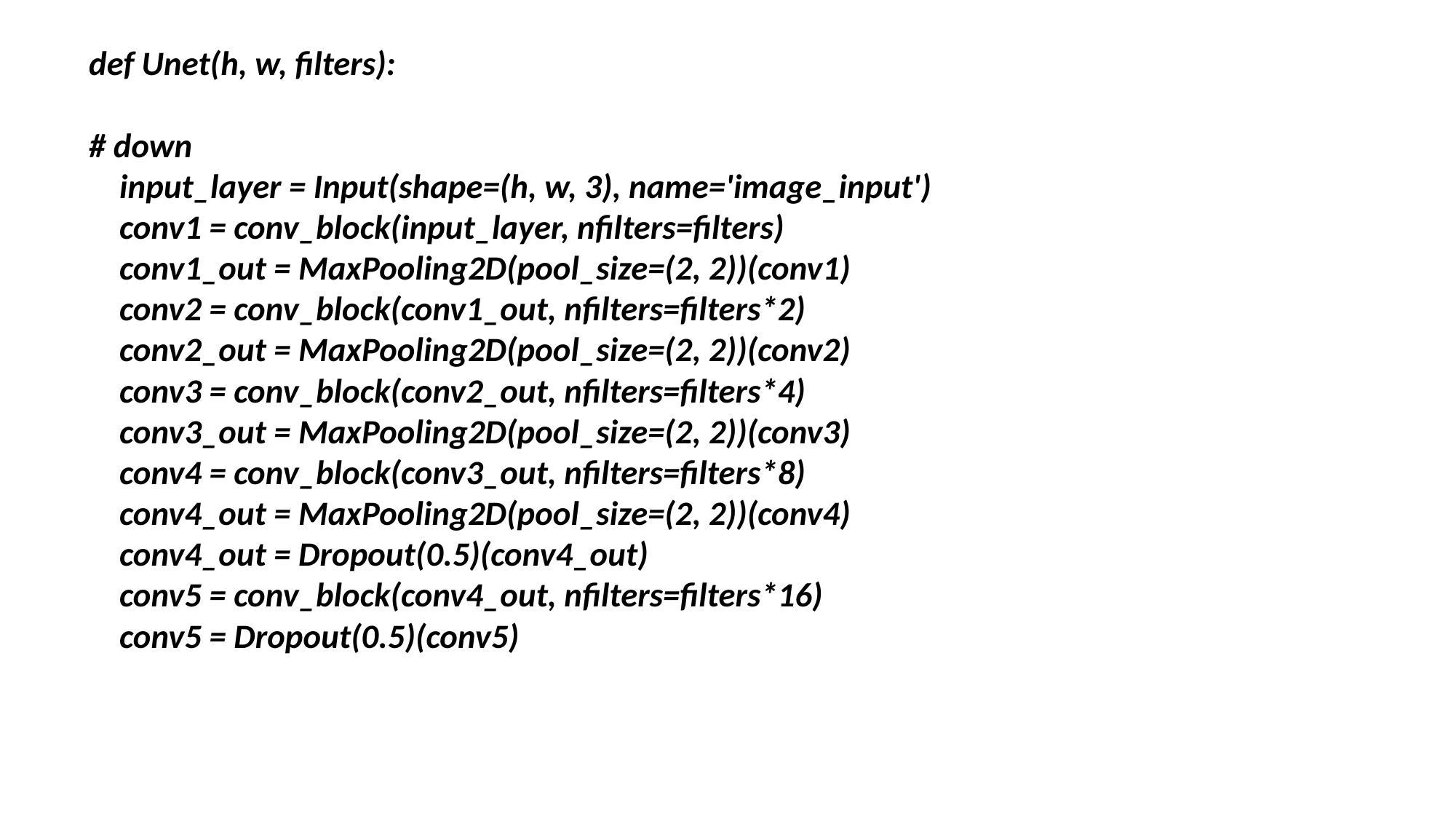

def Unet(h, w, filters):

# down
    input_layer = Input(shape=(h, w, 3), name='image_input')
    conv1 = conv_block(input_layer, nfilters=filters)
    conv1_out = MaxPooling2D(pool_size=(2, 2))(conv1)
    conv2 = conv_block(conv1_out, nfilters=filters*2)
    conv2_out = MaxPooling2D(pool_size=(2, 2))(conv2)
    conv3 = conv_block(conv2_out, nfilters=filters*4)
    conv3_out = MaxPooling2D(pool_size=(2, 2))(conv3)
    conv4 = conv_block(conv3_out, nfilters=filters*8)
    conv4_out = MaxPooling2D(pool_size=(2, 2))(conv4)
    conv4_out = Dropout(0.5)(conv4_out)
    conv5 = conv_block(conv4_out, nfilters=filters*16)
    conv5 = Dropout(0.5)(conv5)